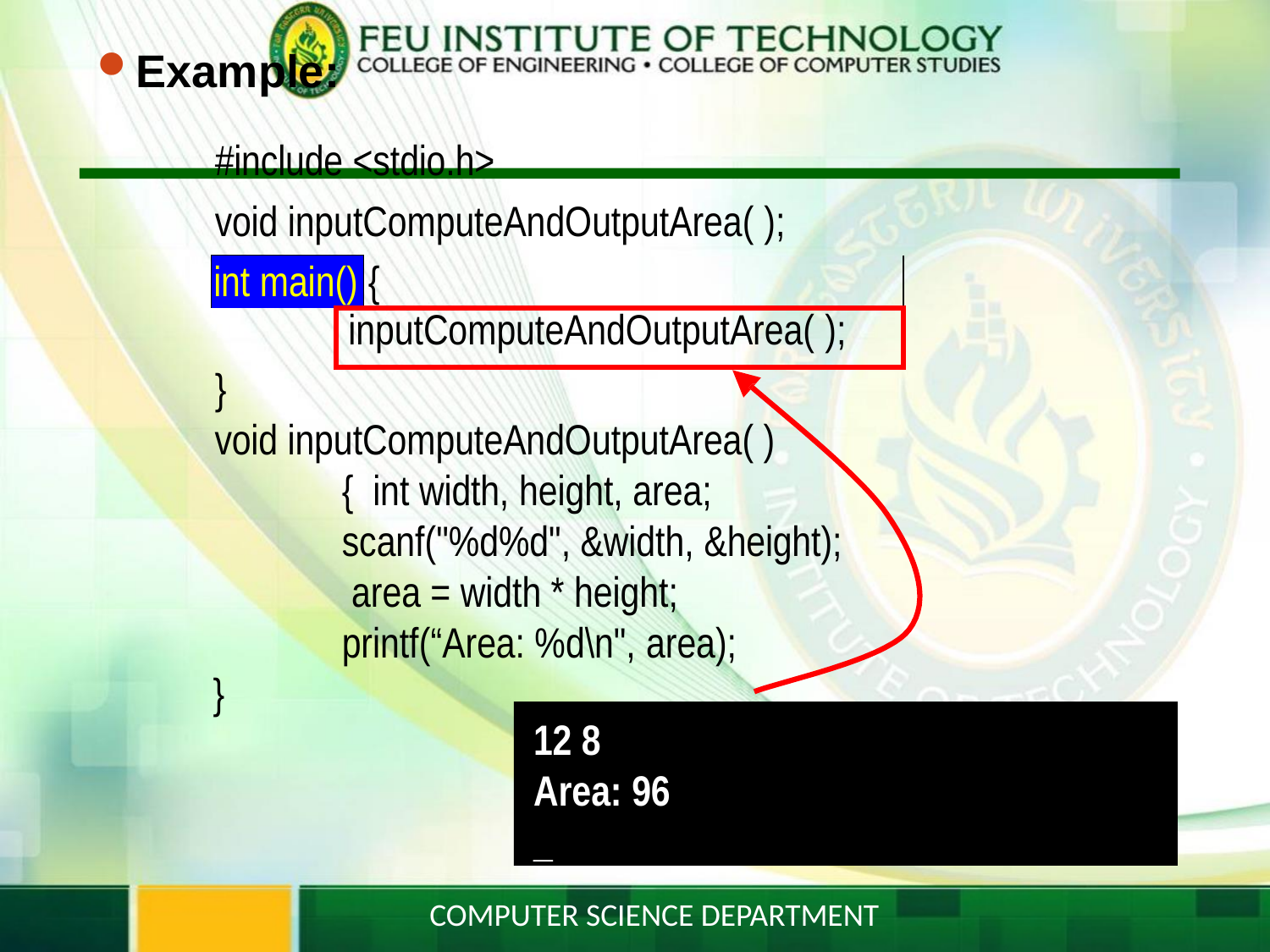

# Example:
#include <stdio.h>
void inputComputeAndOutputArea( );

}
void inputComputeAndOutputArea( ) {  int width, height, area;  scanf("%d%d", &width, &height);  area = width * height;  printf(“Area: %d\n", area);
}
| int main() |  | { |
| --- | --- | --- |
|  | inputComputeAndOutputArea( ); |  |

12 8
Area: 96
_